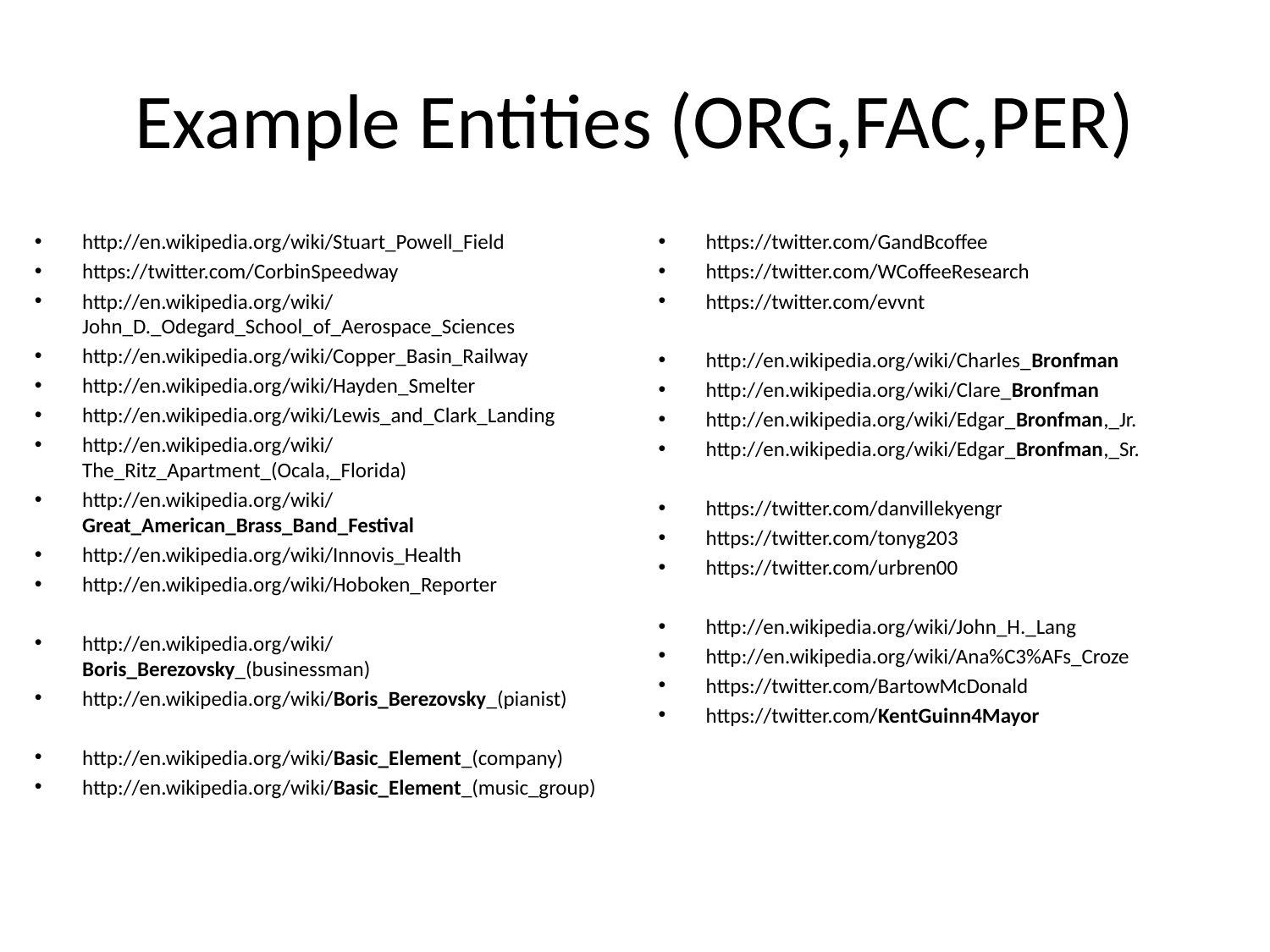

# Example Entities (ORG,FAC,PER)
http://en.wikipedia.org/wiki/Stuart_Powell_Field
https://twitter.com/CorbinSpeedway
http://en.wikipedia.org/wiki/John_D._Odegard_School_of_Aerospace_Sciences
http://en.wikipedia.org/wiki/Copper_Basin_Railway
http://en.wikipedia.org/wiki/Hayden_Smelter
http://en.wikipedia.org/wiki/Lewis_and_Clark_Landing
http://en.wikipedia.org/wiki/The_Ritz_Apartment_(Ocala,_Florida)
http://en.wikipedia.org/wiki/Great_American_Brass_Band_Festival
http://en.wikipedia.org/wiki/Innovis_Health
http://en.wikipedia.org/wiki/Hoboken_Reporter

http://en.wikipedia.org/wiki/Boris_Berezovsky_(businessman)
http://en.wikipedia.org/wiki/Boris_Berezovsky_(pianist)

http://en.wikipedia.org/wiki/Basic_Element_(company)
http://en.wikipedia.org/wiki/Basic_Element_(music_group)
https://twitter.com/GandBcoffee
https://twitter.com/WCoffeeResearch
https://twitter.com/evvnt

http://en.wikipedia.org/wiki/Charles_Bronfman
http://en.wikipedia.org/wiki/Clare_Bronfman
http://en.wikipedia.org/wiki/Edgar_Bronfman,_Jr.
http://en.wikipedia.org/wiki/Edgar_Bronfman,_Sr.

https://twitter.com/danvillekyengr
https://twitter.com/tonyg203
https://twitter.com/urbren00

http://en.wikipedia.org/wiki/John_H._Lang
http://en.wikipedia.org/wiki/Ana%C3%AFs_Croze
https://twitter.com/BartowMcDonald
https://twitter.com/KentGuinn4Mayor